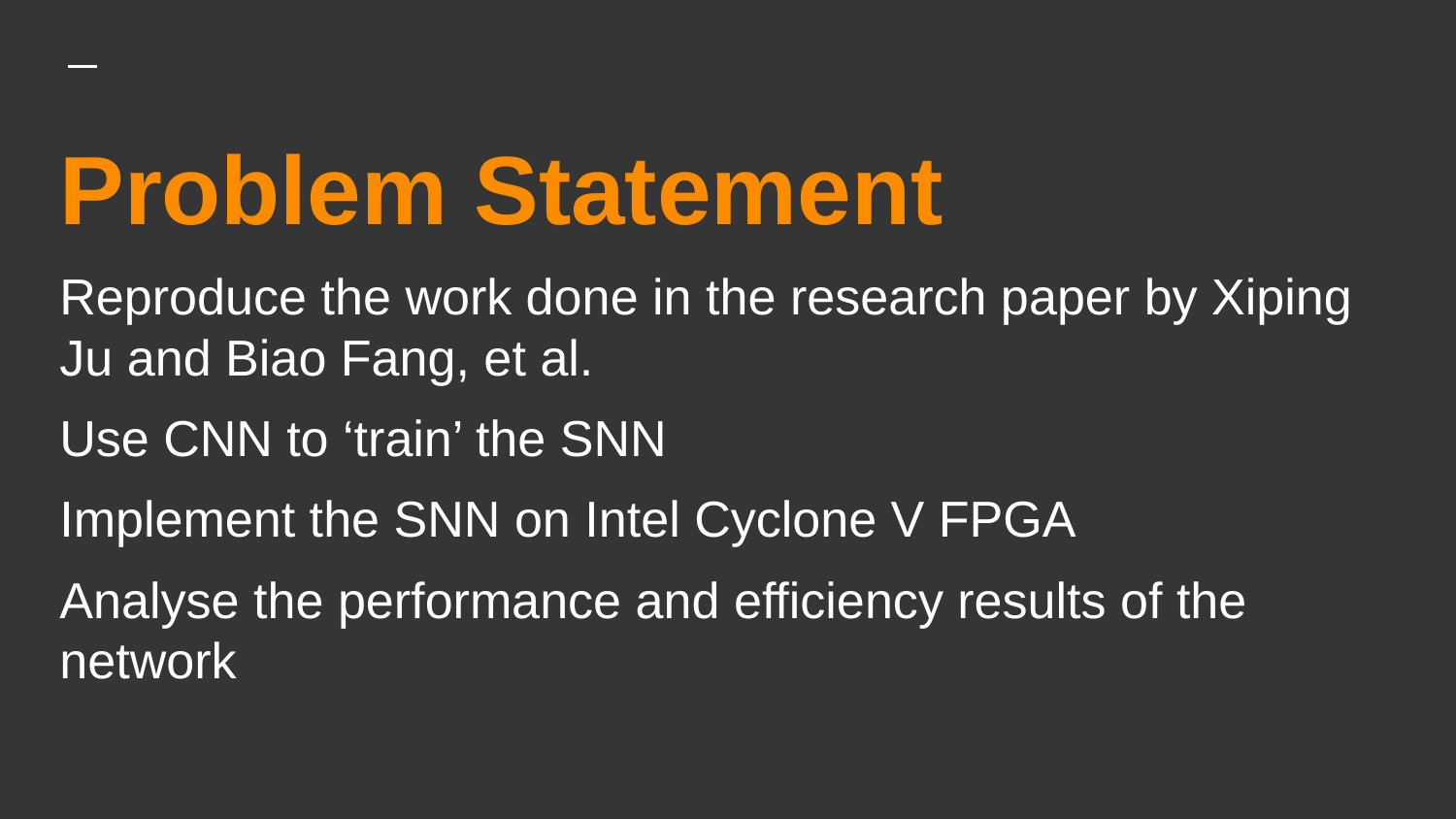

# Problem Statement
Reproduce the work done in the research paper by Xiping Ju and Biao Fang, et al.
Use CNN to ‘train’ the SNN
Implement the SNN on Intel Cyclone V FPGA
Analyse the performance and efficiency results of the network